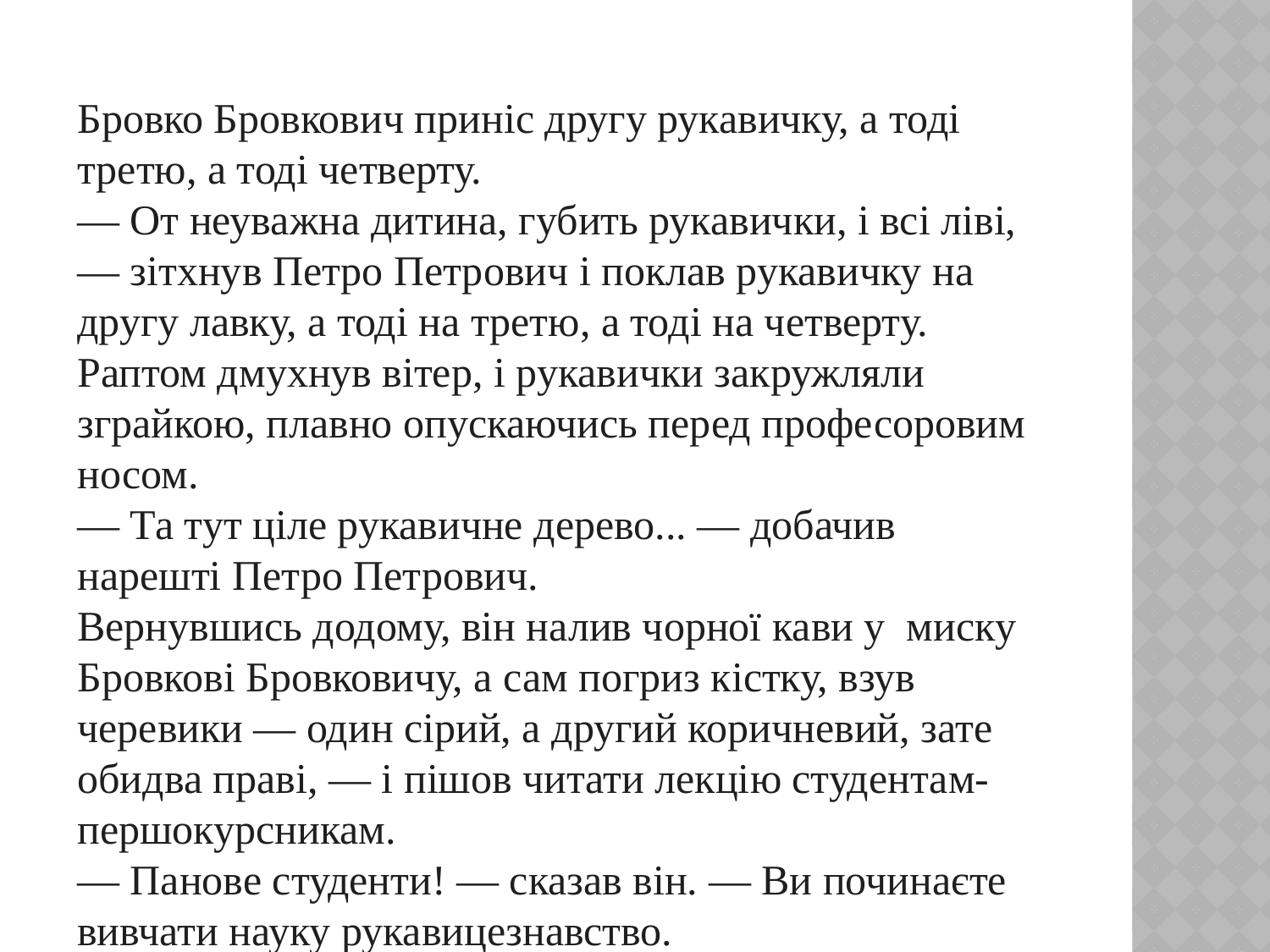

Бровко Бровкович приніс другу рукавичку, а тоді третю, а тоді четверту.
— От неуважна дитина, губить рукавички, і всі ліві, — зітхнув Петро Петрович і поклав рукавичку на другу лавку, а тоді на третю, а тоді на четверту.
Раптом дмухнув вітер, і рукавички закружляли зграйкою, плавно опускаючись перед професоровим носом.
— Та тут ціле рукавичне дерево... — добачив нарешті Петро Петрович.
Вернувшись додому, він налив чорної кави у  миску Бровкові Бровковичу, а сам погриз кістку, взув черевики — один сірий, а другий коричневий, зате обидва праві, — і пішов читати лекцію студентам-першокурсникам.
— Панове студенти! — сказав він. — Ви починаєте вивчати науку рукавицезнавство.